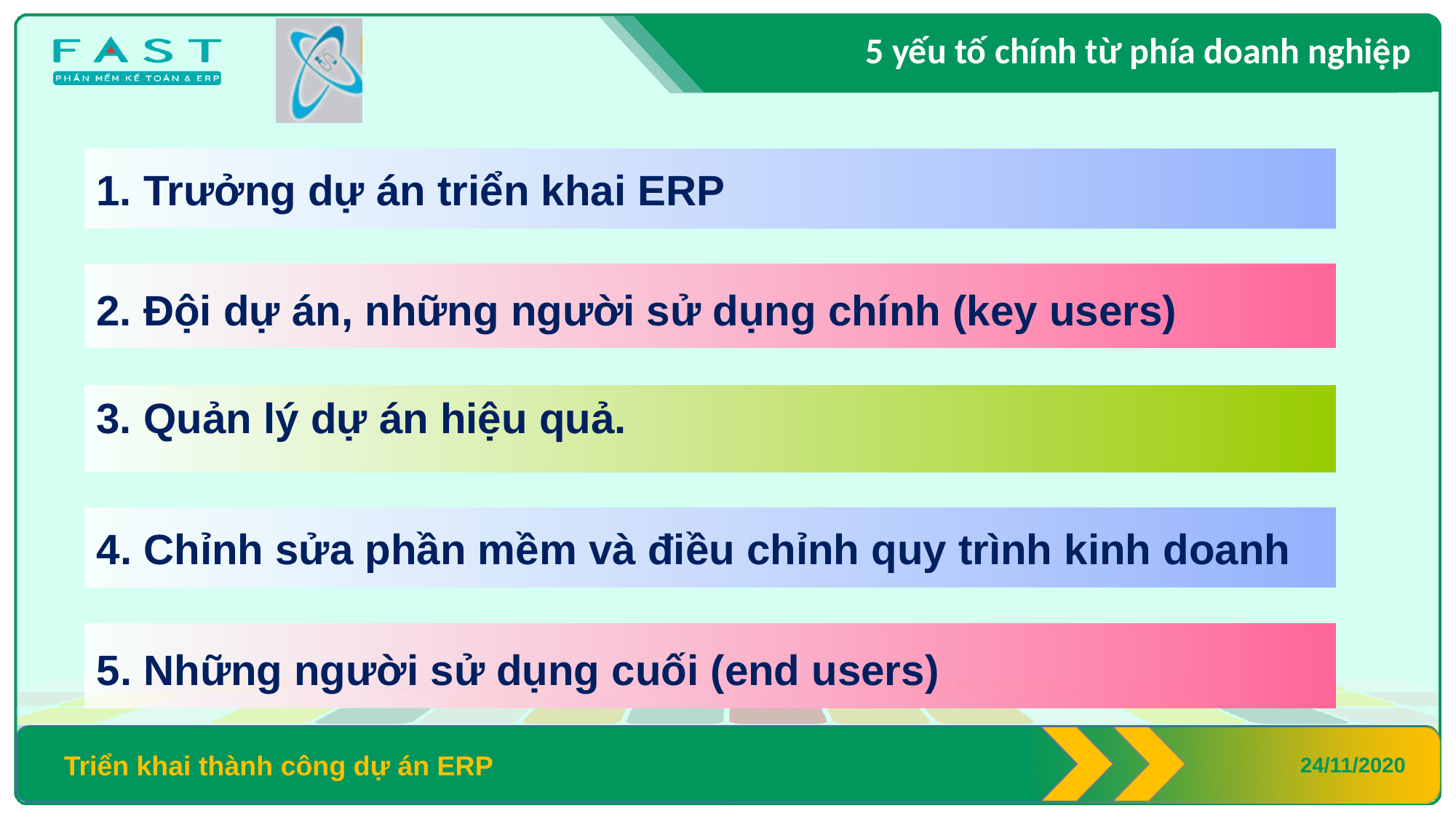

5 yếu tố chính từ phía doanh nghiệp

1. Trưởng dự án triển khai ERP

2. Đội dự án, những người sử dụng chính (key users)
3. Quản lý dự án hiệu quả.

4. Chỉnh sửa phần mềm và điều chỉnh quy trình kinh doanh

5. Những người sử dụng cuối (end users)